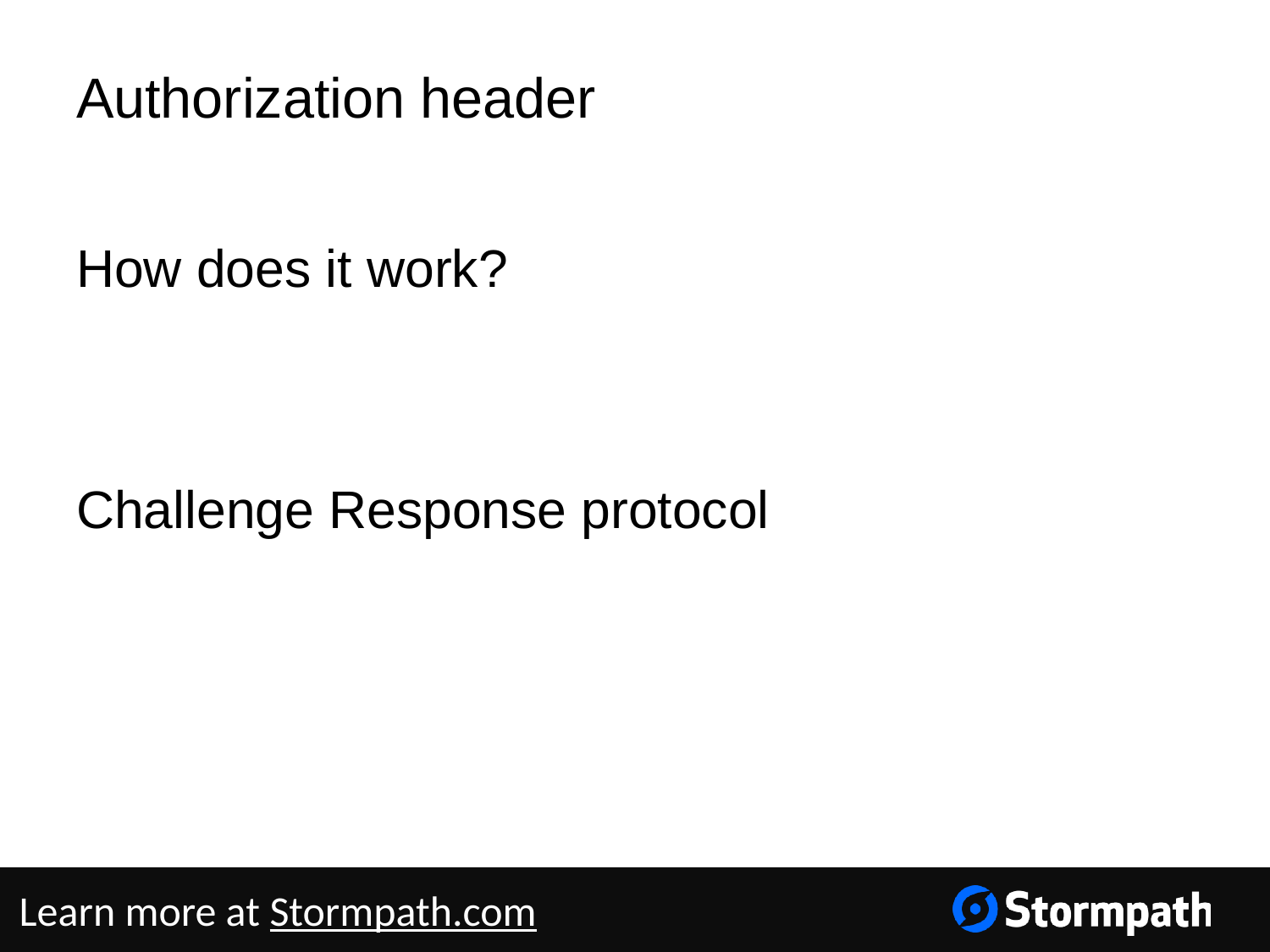

# Authorization header
How does it work?

Challenge Response protocol
Learn more at Stormpath.com